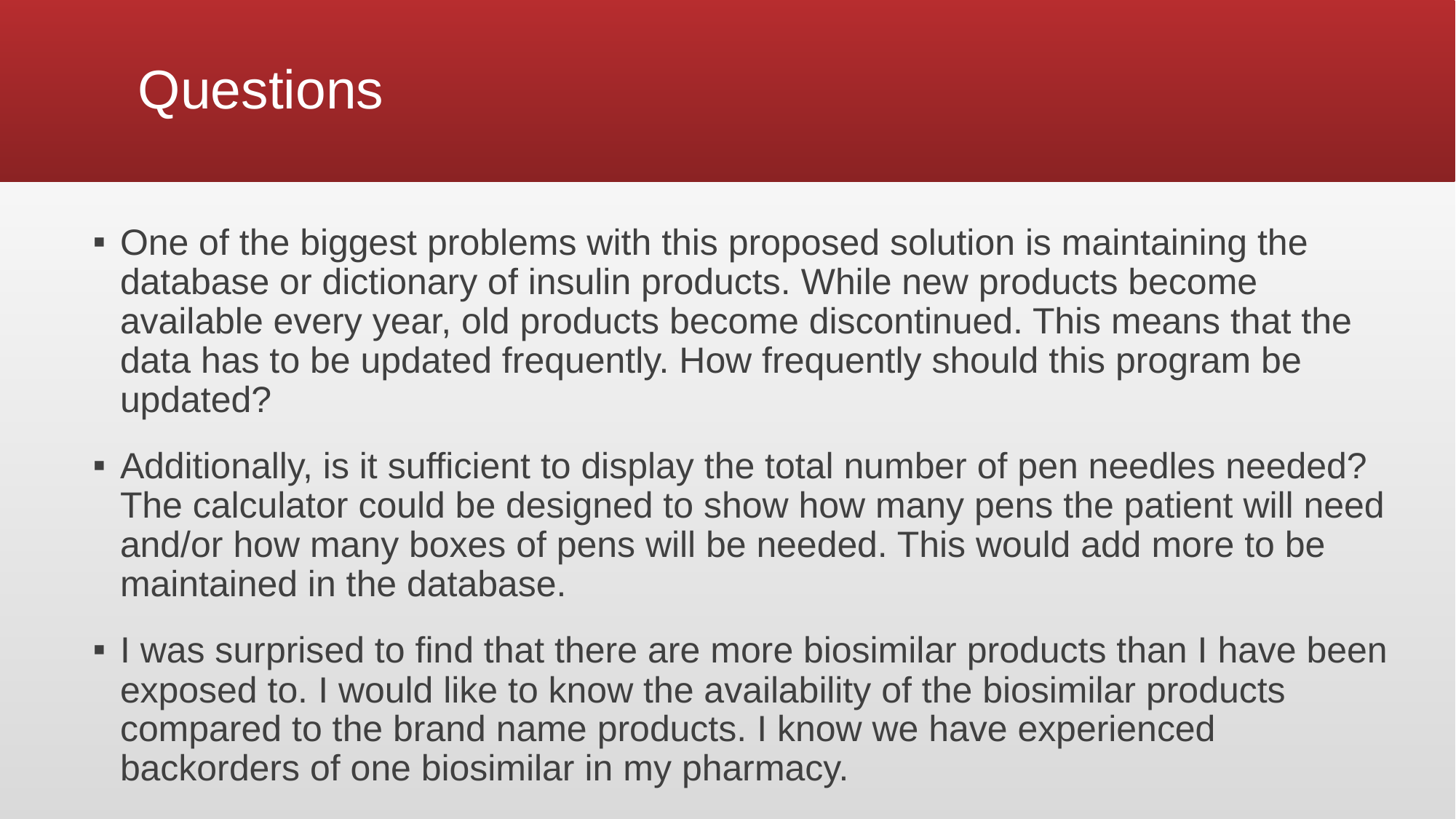

# Questions
One of the biggest problems with this proposed solution is maintaining the database or dictionary of insulin products. While new products become available every year, old products become discontinued. This means that the data has to be updated frequently. How frequently should this program be updated?
Additionally, is it sufficient to display the total number of pen needles needed? The calculator could be designed to show how many pens the patient will need and/or how many boxes of pens will be needed. This would add more to be maintained in the database.
I was surprised to find that there are more biosimilar products than I have been exposed to. I would like to know the availability of the biosimilar products compared to the brand name products. I know we have experienced backorders of one biosimilar in my pharmacy.